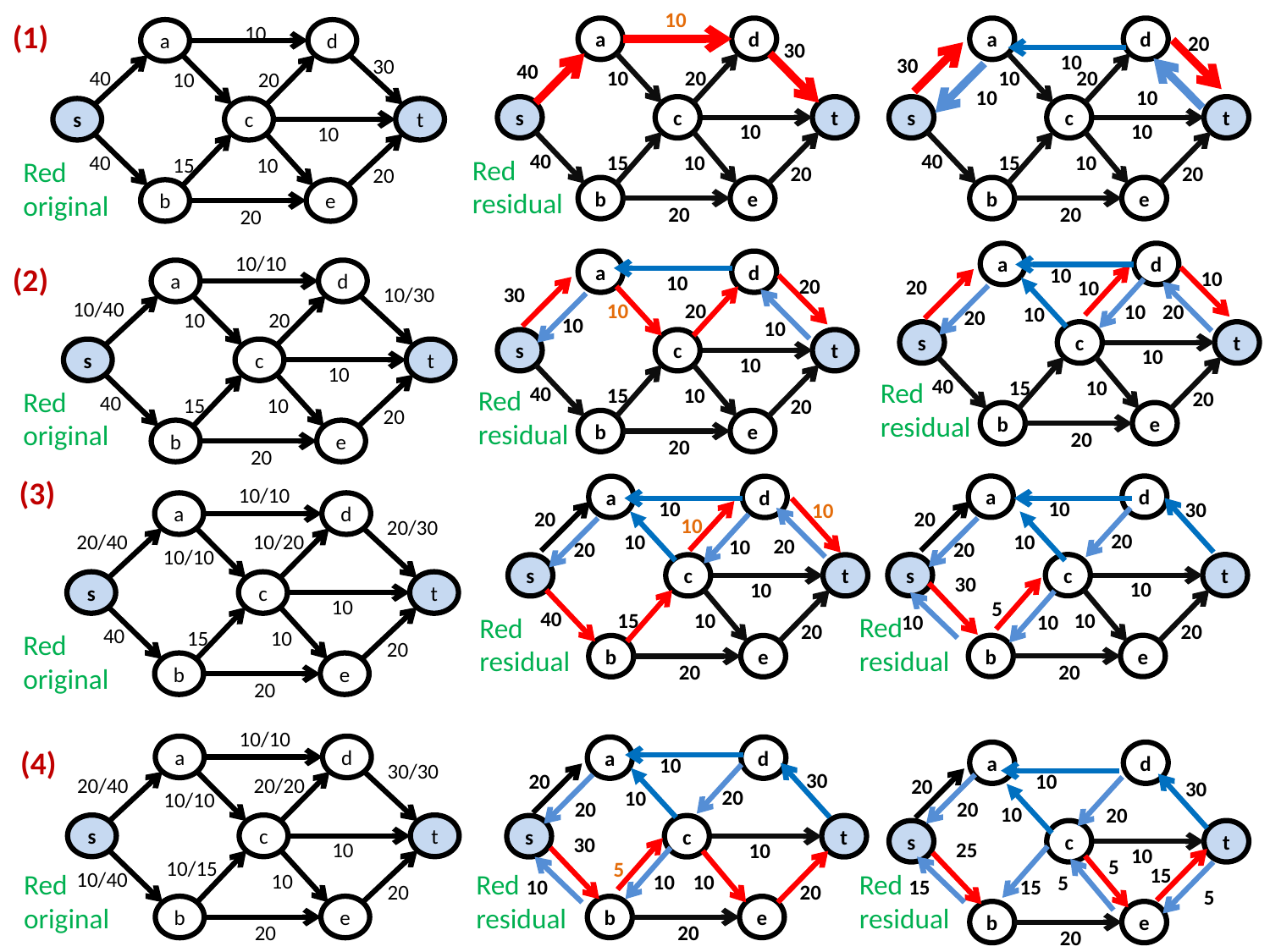

10
a
d
30
40
10
20
s
c
t
10
40
15
10
20
b
e
20
(1)
10
a
d
30
40
20
10
s
c
t
10
40
15
10
20
b
e
20
a
d
20
30
10
20
s
c
t
10
40
15
10
20
b
e
20
10
10
10
Red
residual
Red
original
a
d
10
20
10
s
c
t
10
40
15
10
20
b
e
20
10/10
a
d
10/30
10/40
20
10
s
c
t
10
40
15
10
20
b
e
20
a
d
20
30
10
20
s
c
t
10
40
15
10
20
b
e
20
(2)
10
10
10
20
10
20
10
10
Red
residual
Red
residual
Red
original
(3)
a
d
20
s
c
t
10
5
10
10
20
b
e
20
10/10
a
d
20/30
20/40
10/20
10/10
s
c
t
10
40
15
10
20
b
e
20
a
d
10
20
10
s
c
t
10
40
15
10
20
b
e
20
10
10
30
20
10
10
20
10
20
20
30
Red
residual
10
Red
residual
Red
original
10/10
a
d
30/30
20/40
20/20
10/10
s
c
t
10
10/15
10/40
10
20
b
e
20
(4)
a
d
20
s
c
t
30
10
5
10
20
b
e
20
a
d
20
s
c
t
25
10
5
5
b
e
20
10
30
10
30
20
10
20
20
10
20
15
Red
original
Red
residual
Red
residual
10
5
15
10
15